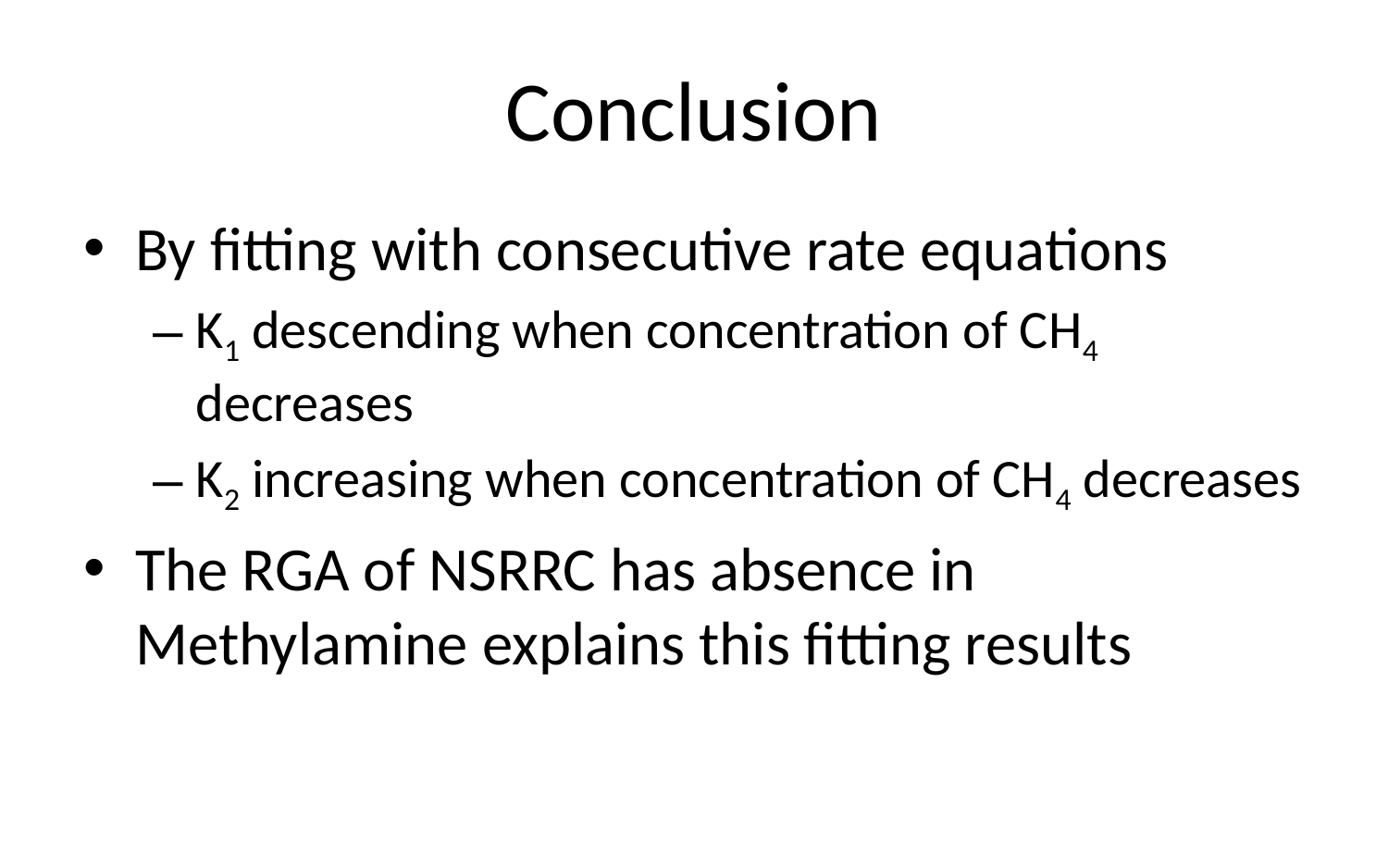

# Conclusion
By fitting with consecutive rate equations
K1 descending when concentration of CH4 decreases
K2 increasing when concentration of CH4 decreases
The RGA of NSRRC has absence in Methylamine explains this fitting results